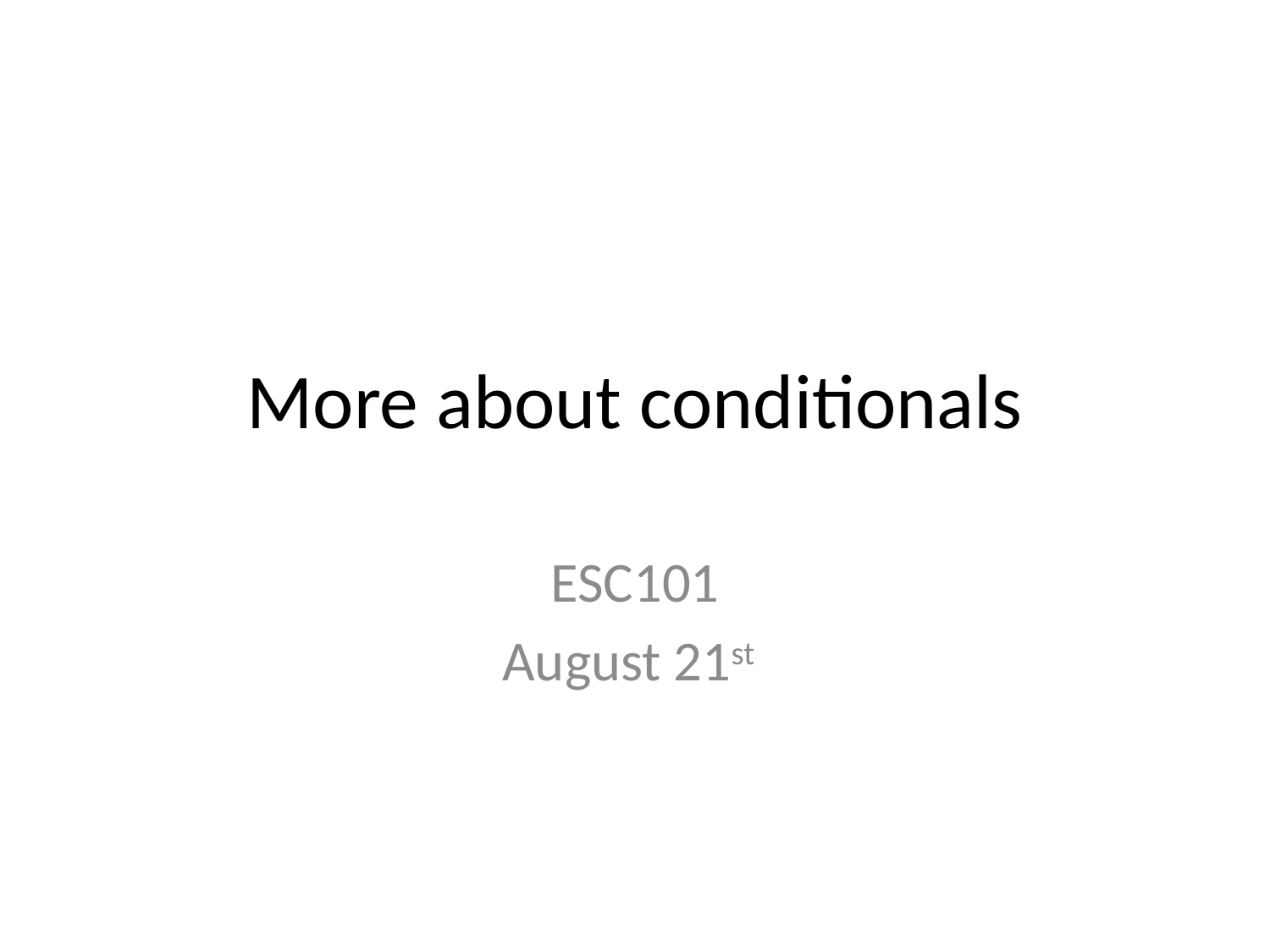

# More about conditionals
ESC101
August 21st